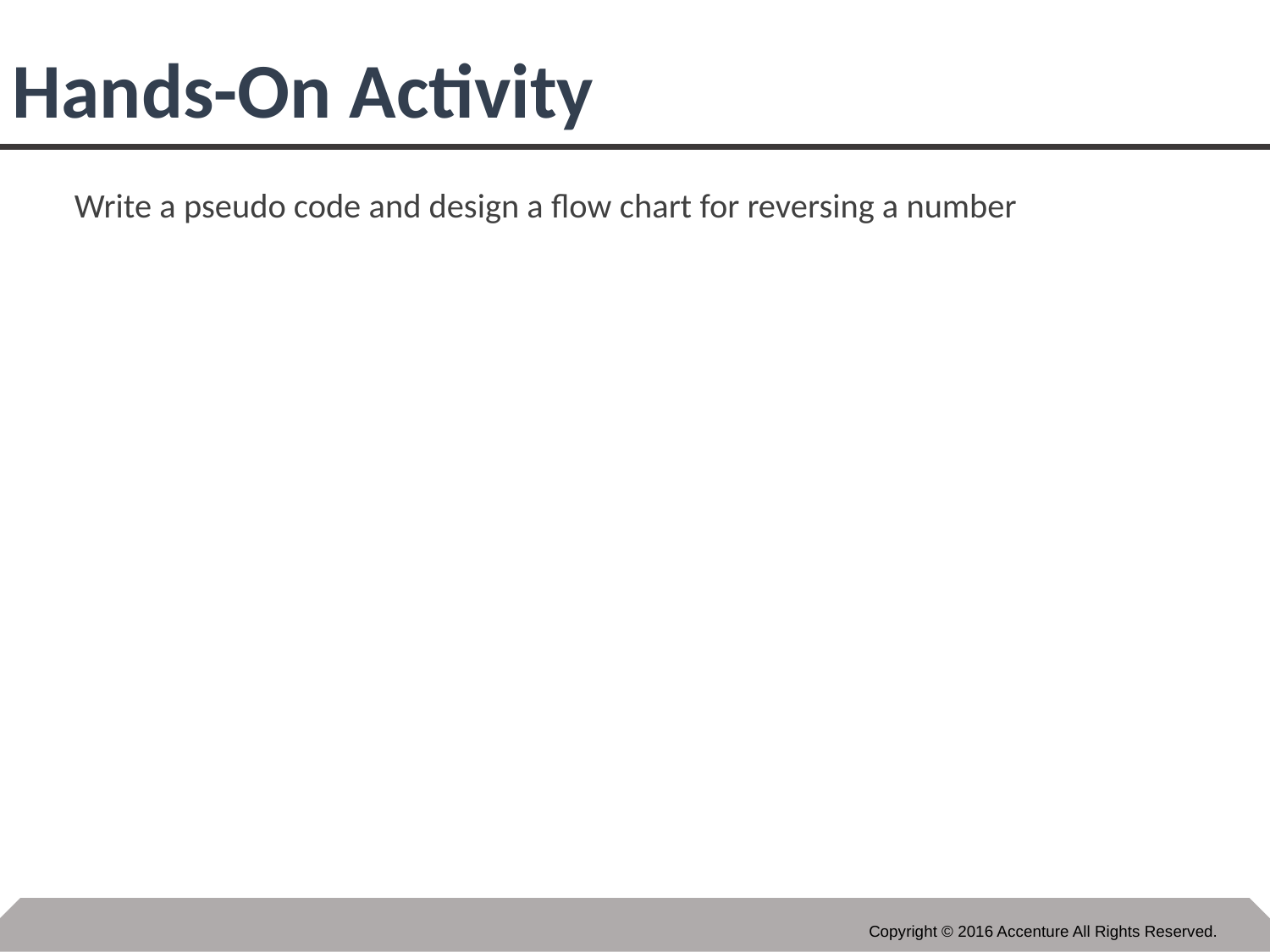

# Hands-On Activity
Write a pseudo code and design a flow chart for reversing a number